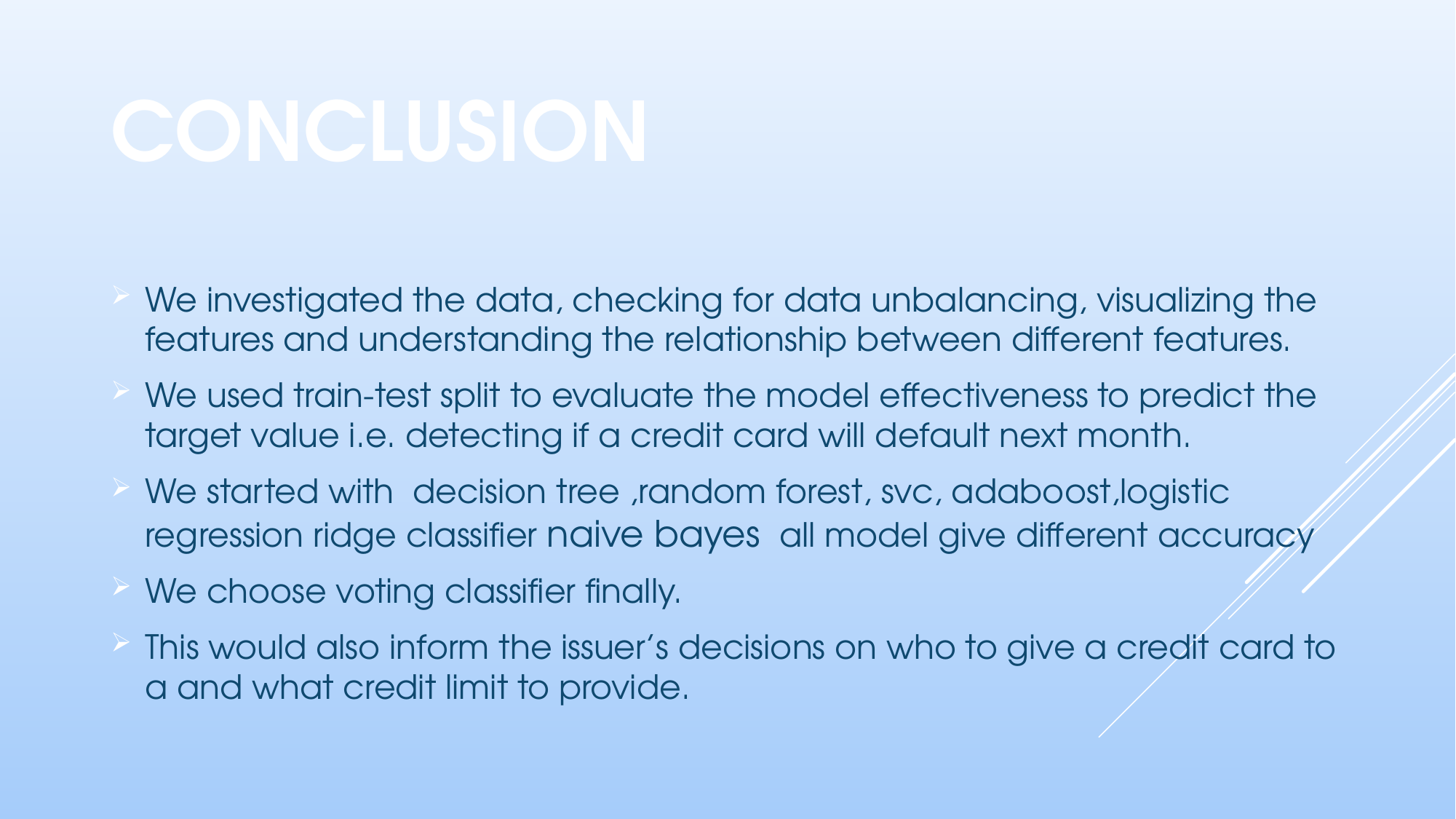

# CONCLUSION
We investigated the data, checking for data unbalancing, visualizing the features and understanding the relationship between different features.
We used train-test split to evaluate the model effectiveness to predict the target value i.e. detecting if a credit card will default next month.
We started with  decision tree ,random forest, svc, adaboost,logistic regression ridge classifier naive bayes  all model give different accuracy
We choose voting classifier finally.
This would also inform the issuer’s decisions on who to give a credit card to a and what credit limit to provide.